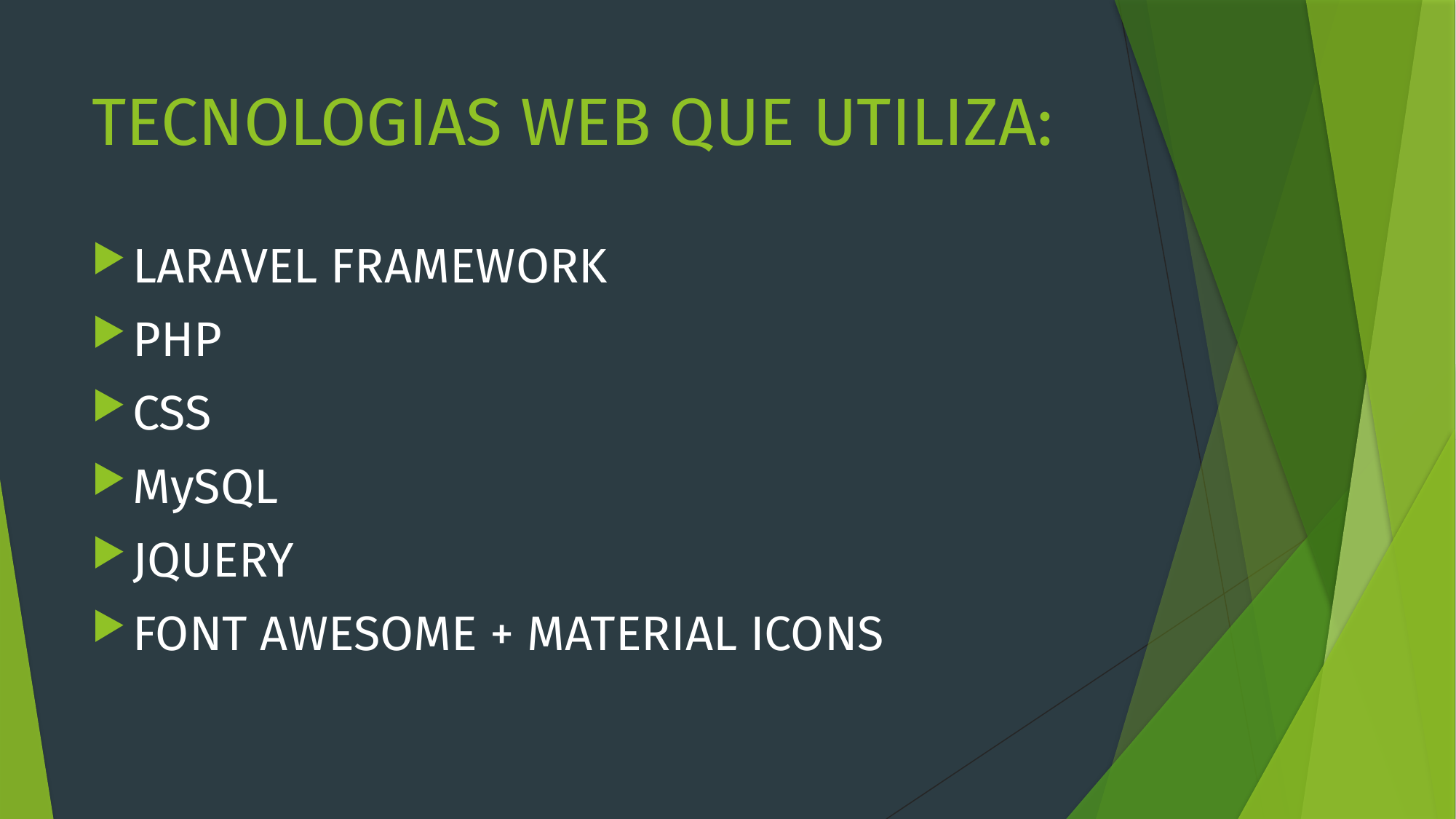

# TECNOLOGIAS WEB QUE UTILIZA:
LARAVEL FRAMEWORK
PHP
CSS
MySQL
JQUERY
FONT AWESOME + MATERIAL ICONS